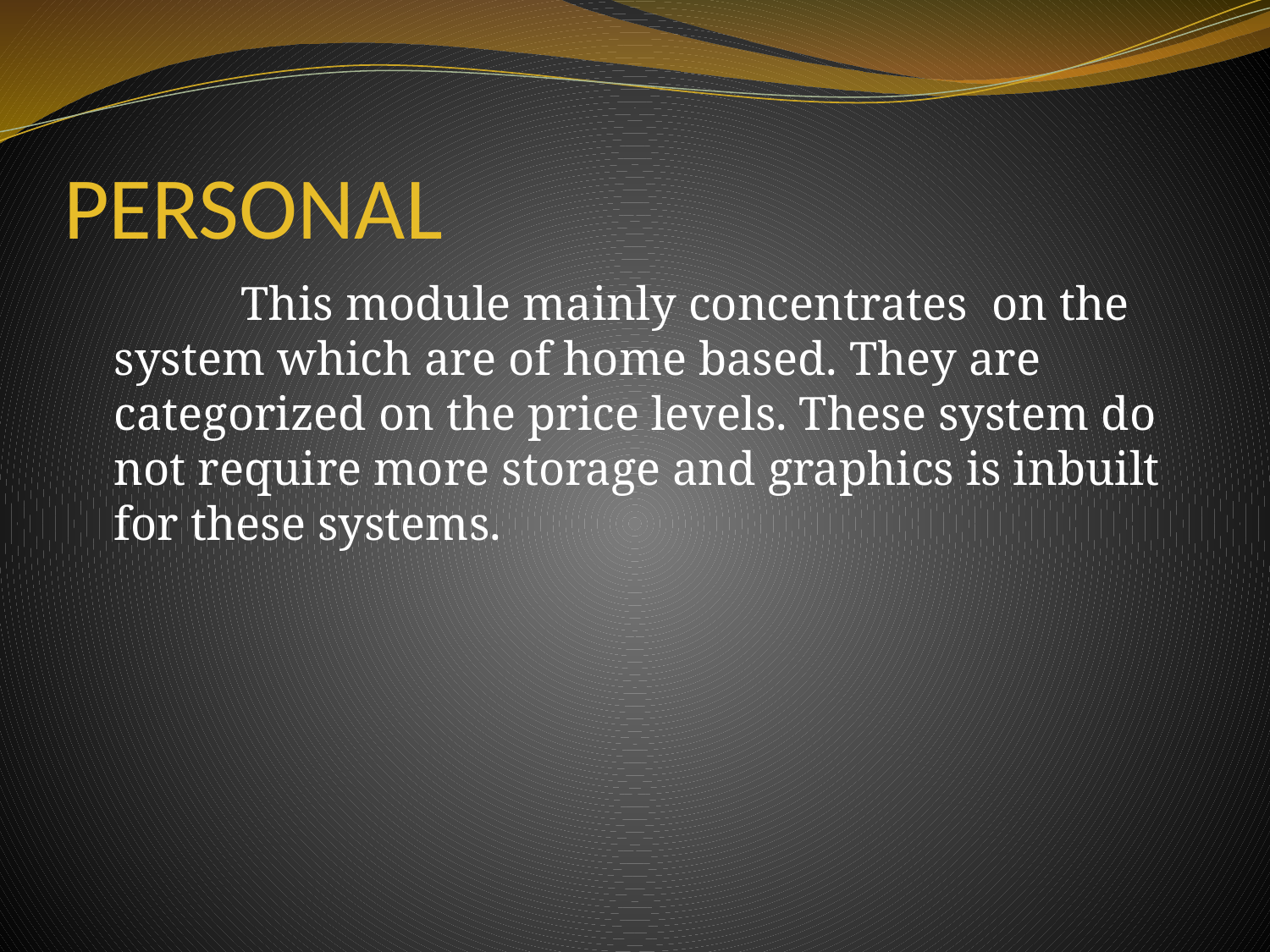

# PERSONAL
		This module mainly concentrates  on the system which are of home based. They are categorized on the price levels. These system do not require more storage and graphics is inbuilt for these systems.